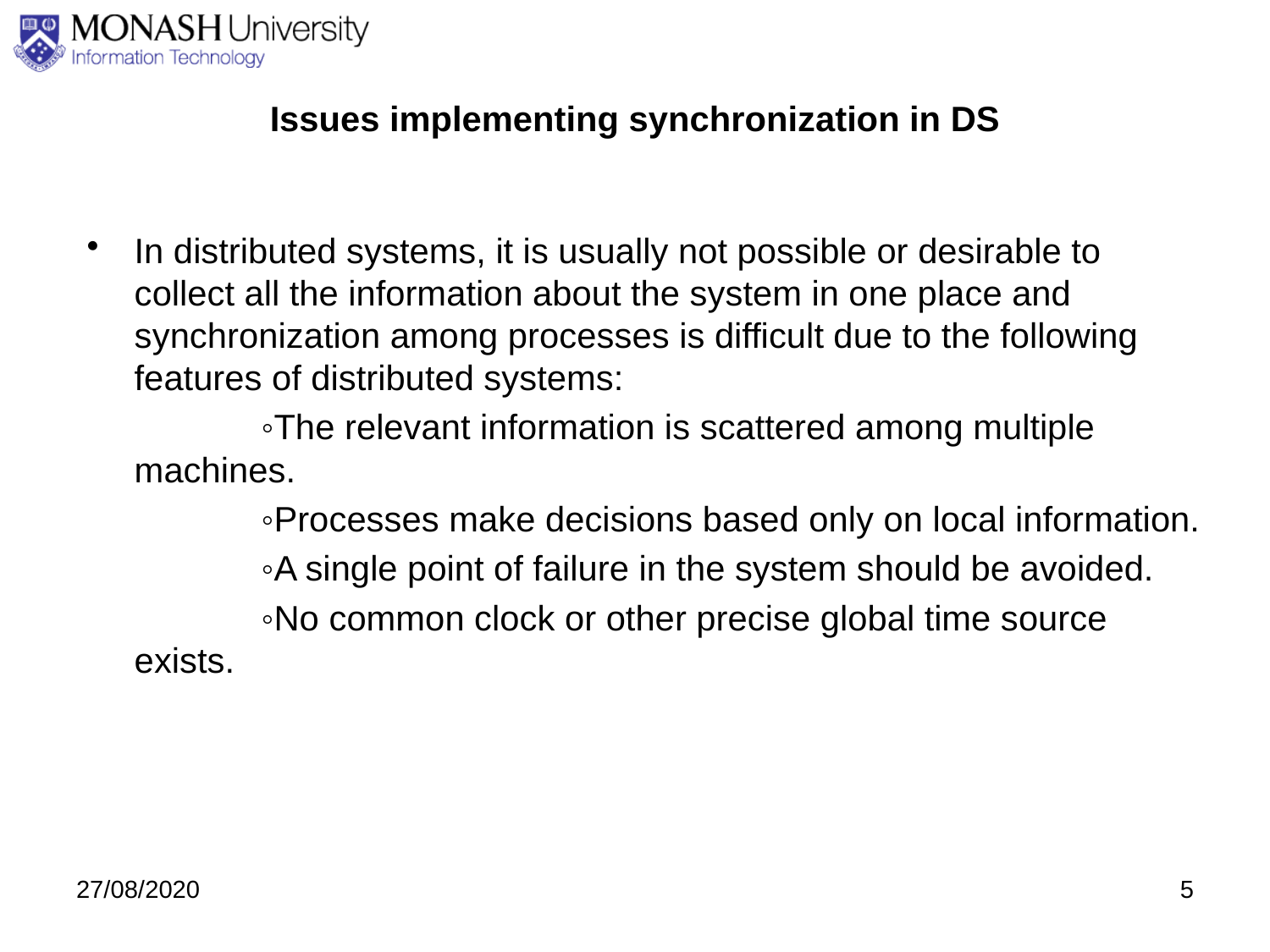

# Issues implementing synchronization in DS
In distributed systems, it is usually not possible or desirable to collect all the information about the system in one place and synchronization among processes is difficult due to the following features of distributed systems:
		◦The relevant information is scattered among multiple machines.
		◦Processes make decisions based only on local information.
		◦A single point of failure in the system should be avoided.
		◦No common clock or other precise global time source exists.

27/08/2020
5